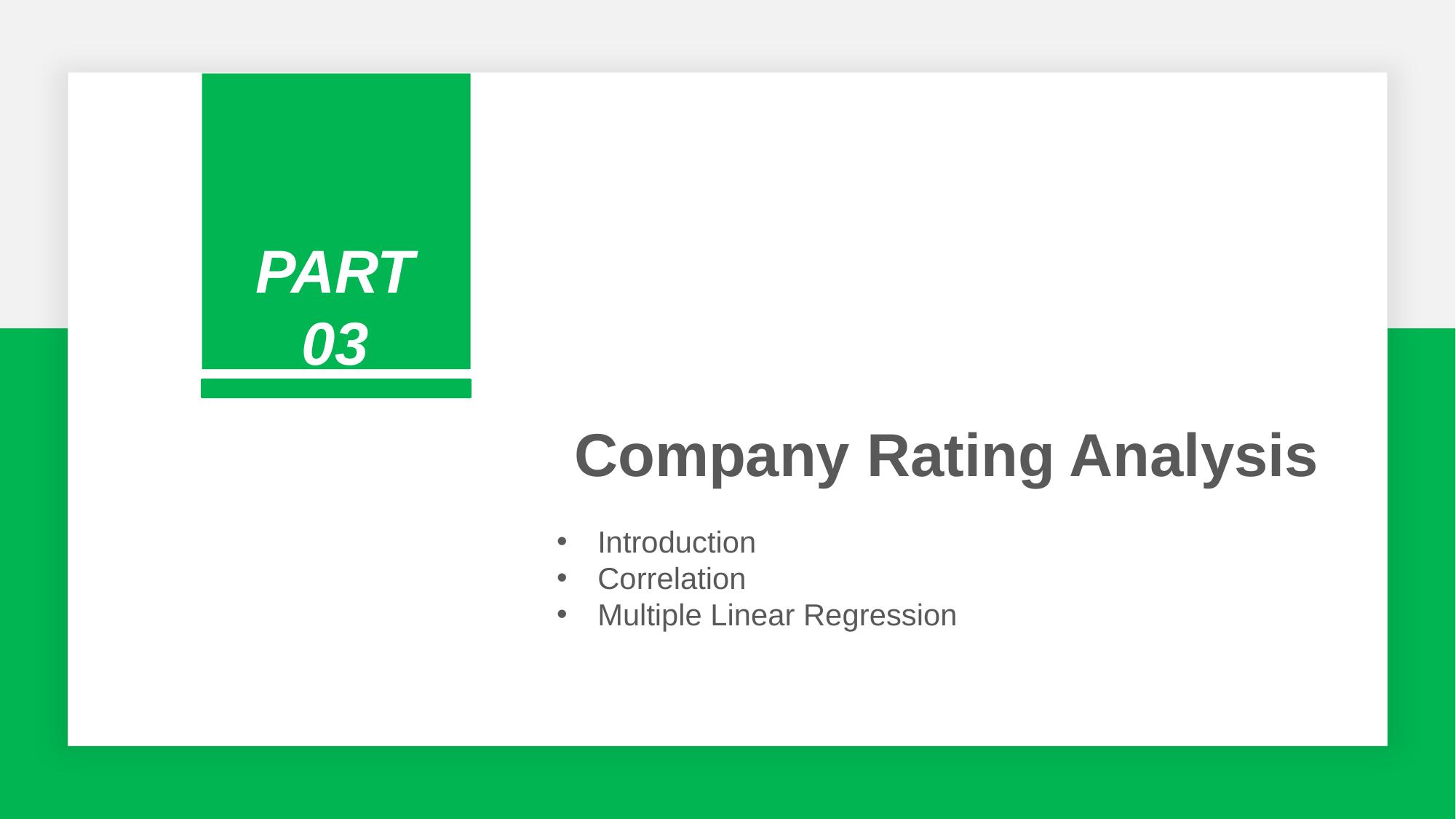

PART
03
Company Rating Analysis
Introduction
Correlation
Multiple Linear Regression